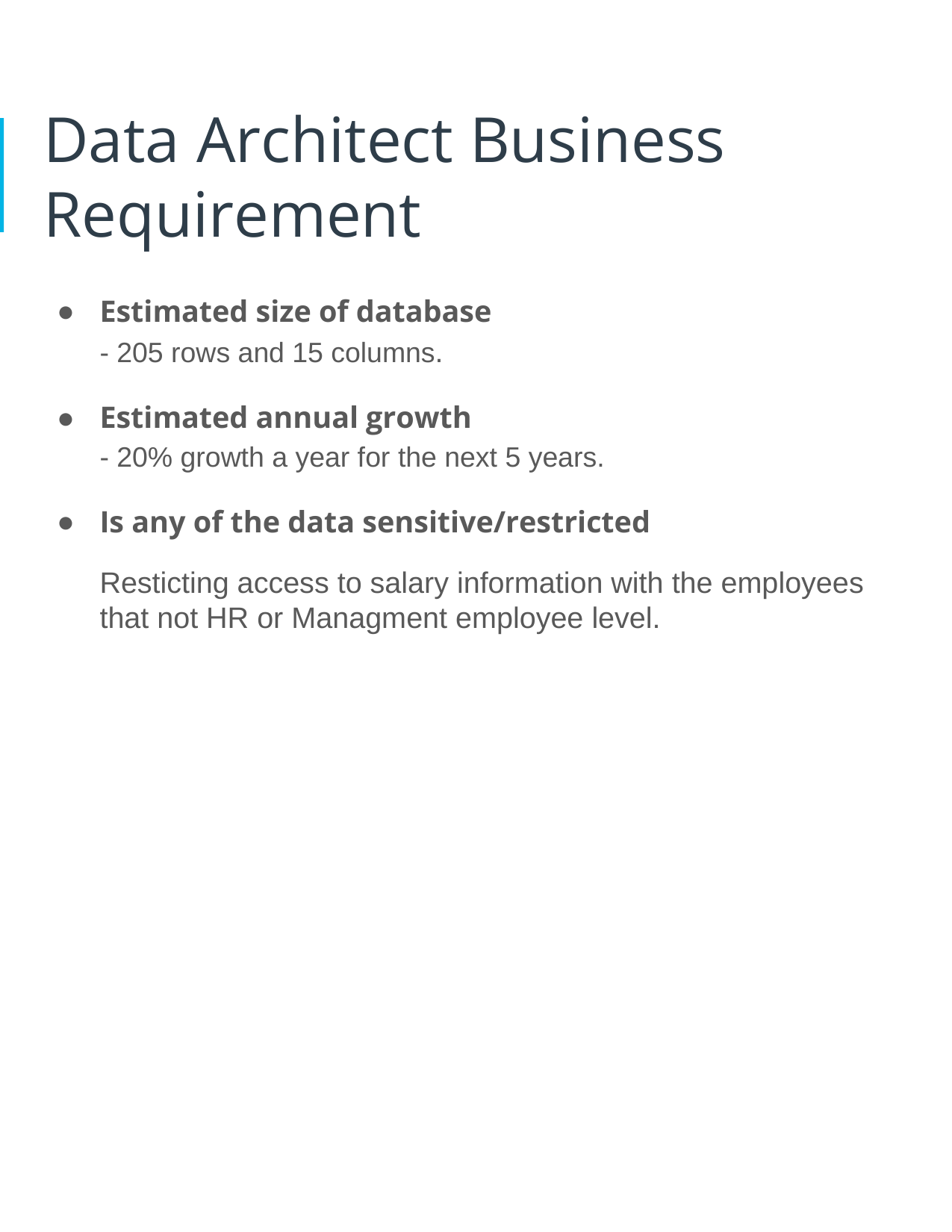

# Data Architect Business Requirement
Estimated size of database
- 205 rows and 15 columns.
Estimated annual growth
- 20% growth a year for the next 5 years.
Is any of the data sensitive/restricted
Resticting access to salary information with the employees that not HR or Managment employee level.